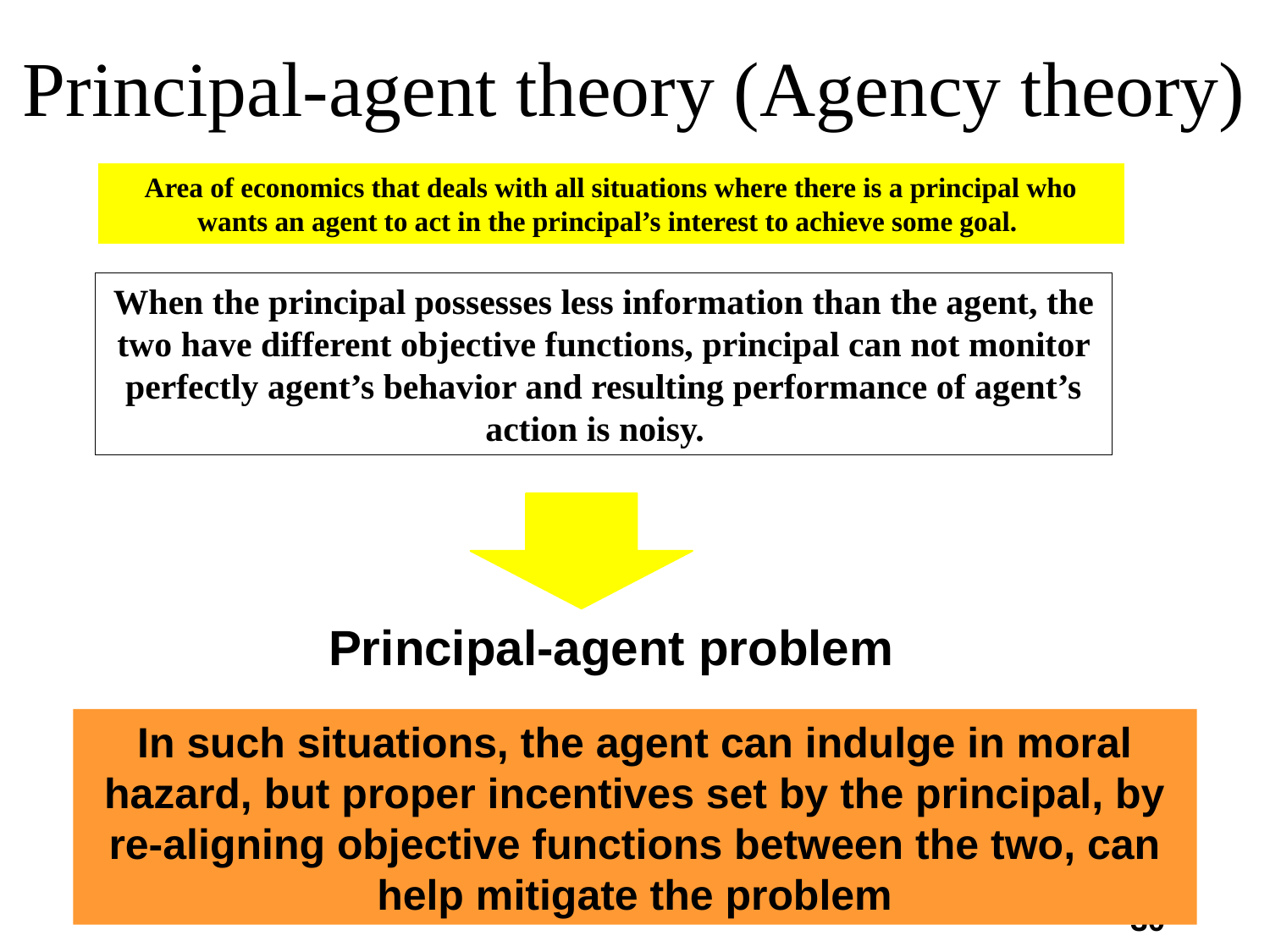

# Principal-agent theory (Agency theory)
Area of economics that deals with all situations where there is a principal who wants an agent to act in the principal’s interest to achieve some goal.
When the principal possesses less information than the agent, the two have different objective functions, principal can not monitor perfectly agent’s behavior and resulting performance of agent’s action is noisy.

Principal-agent problem
In such situations, the agent can indulge in moral hazard, but proper incentives set by the principal, by re-aligning objective functions between the two, can help mitigate the problem